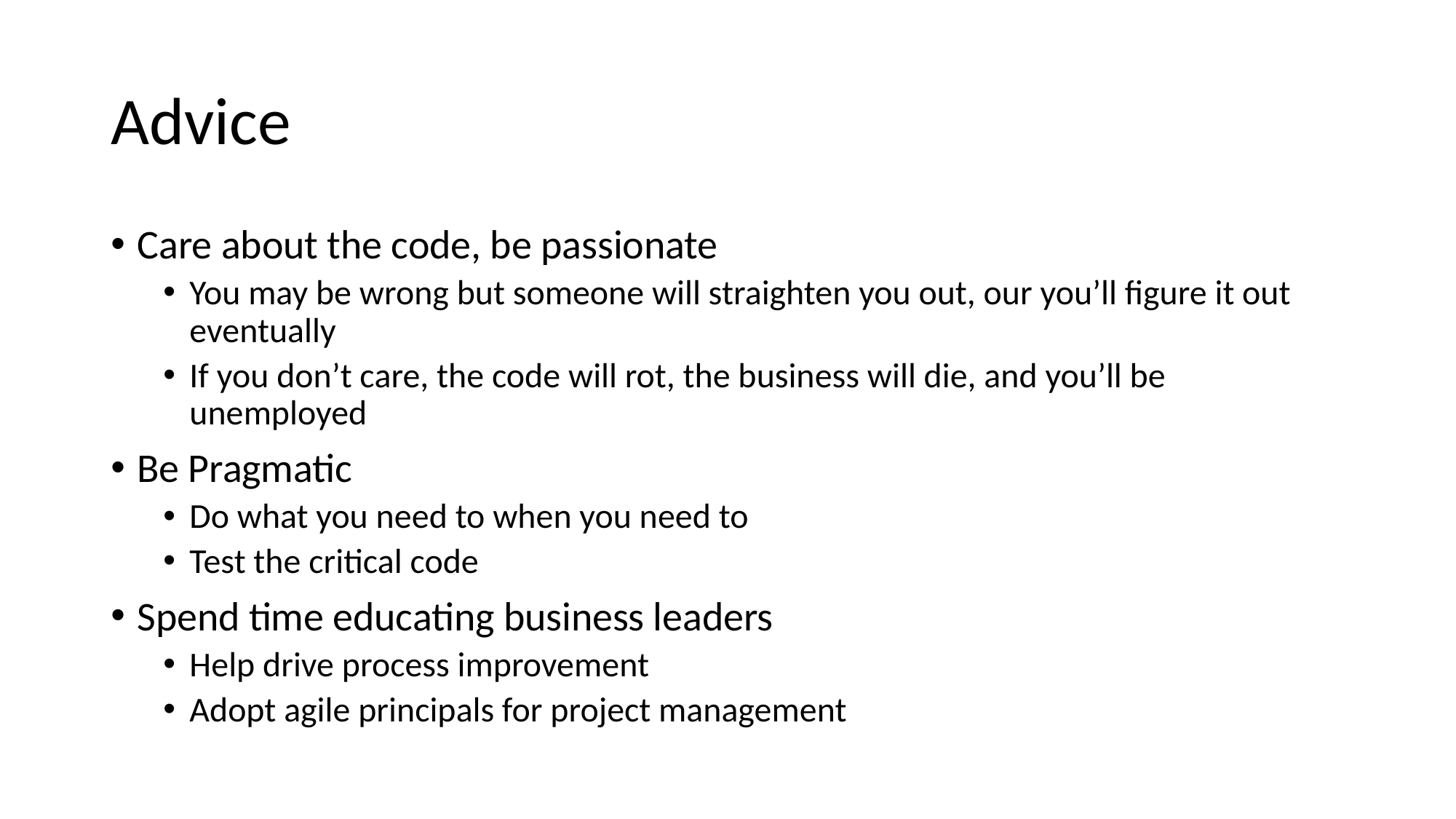

# Advice
Care about the code, be passionate
You may be wrong but someone will straighten you out, our you’ll figure it out eventually
If you don’t care, the code will rot, the business will die, and you’ll be unemployed
Be Pragmatic
Do what you need to when you need to
Test the critical code
Spend time educating business leaders
Help drive process improvement
Adopt agile principals for project management